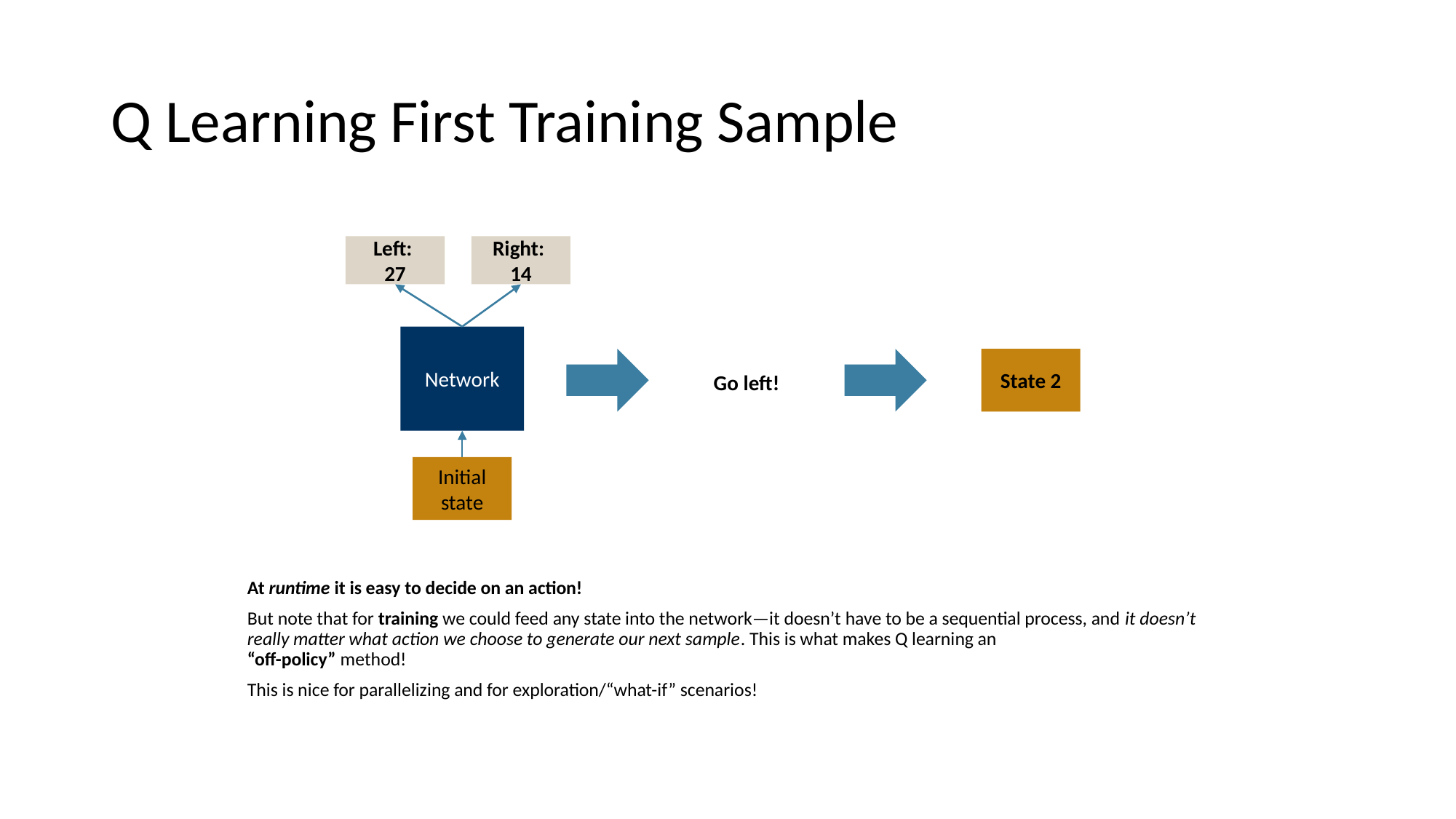

# Q Learning First Training Sample
Left:
27
Right:
14
Network

State 2
Go left!
Initial state
At runtime it is easy to decide on an action!
But note that for training we could feed any state into the network—it doesn’t have to be a sequential process, and it doesn’t really matter what action we choose to generate our next sample. This is what makes Q learning an
“off-policy” method!
This is nice for parallelizing and for exploration/“what-if” scenarios!